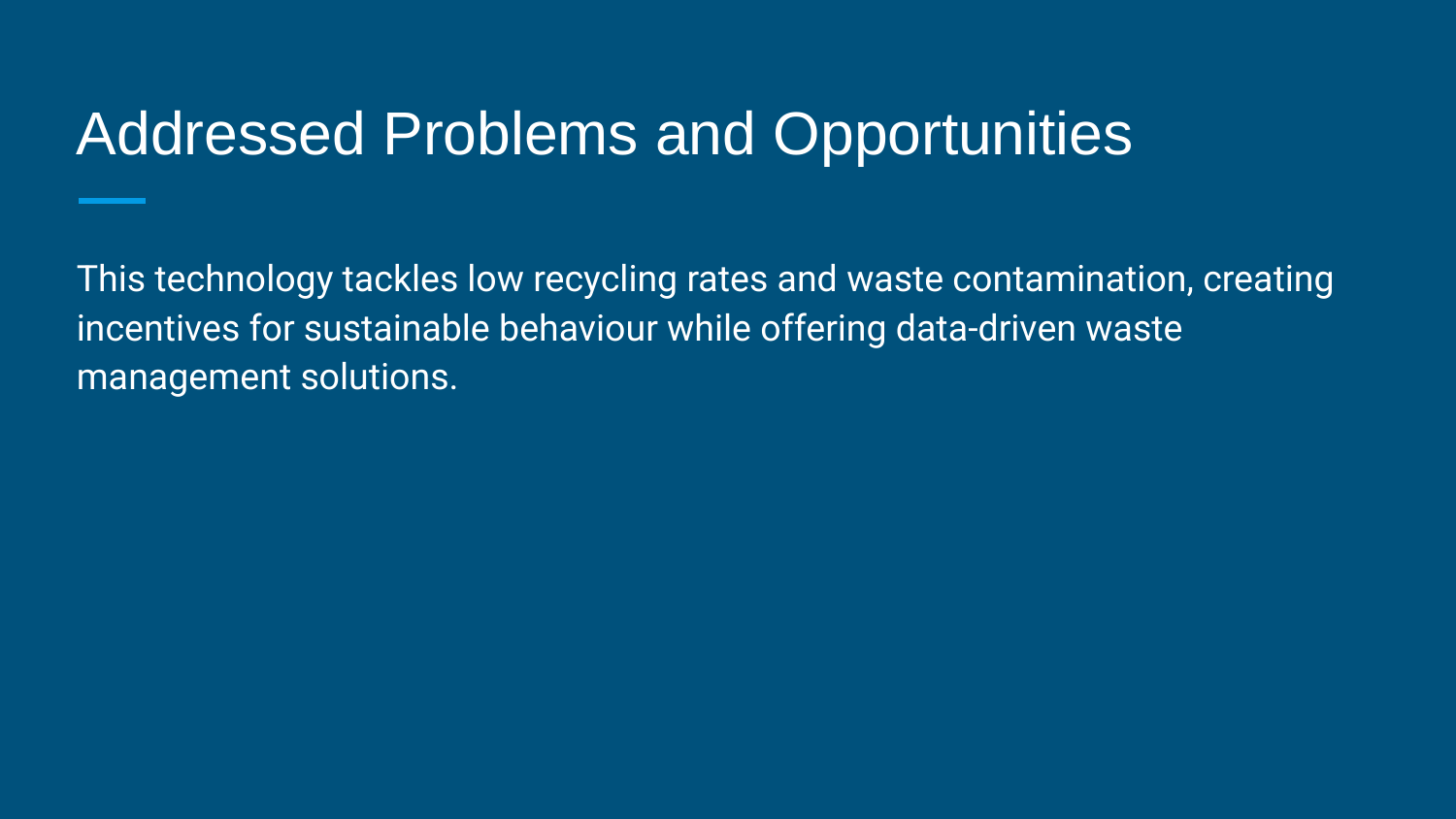

# Addressed Problems and Opportunities
This technology tackles low recycling rates and waste contamination, creating incentives for sustainable behaviour while offering data-driven waste management solutions.